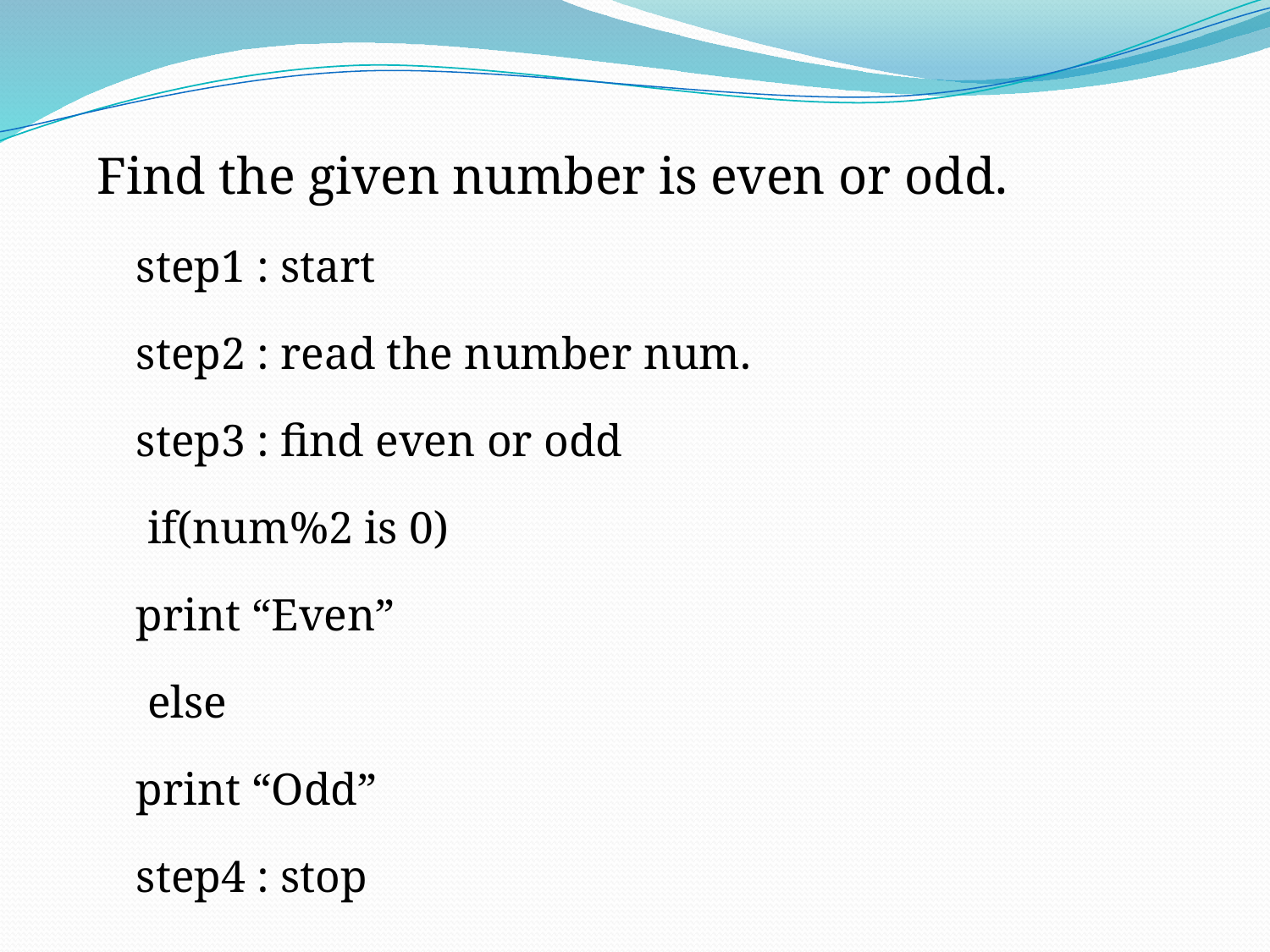

Find the given number is even or odd.
		step1 : start
		step2 : read the number num.
		step3 : find even or odd
			 if(num%2 is 0)
				print “Even”
			 else
				print “Odd”
		step4 : stop